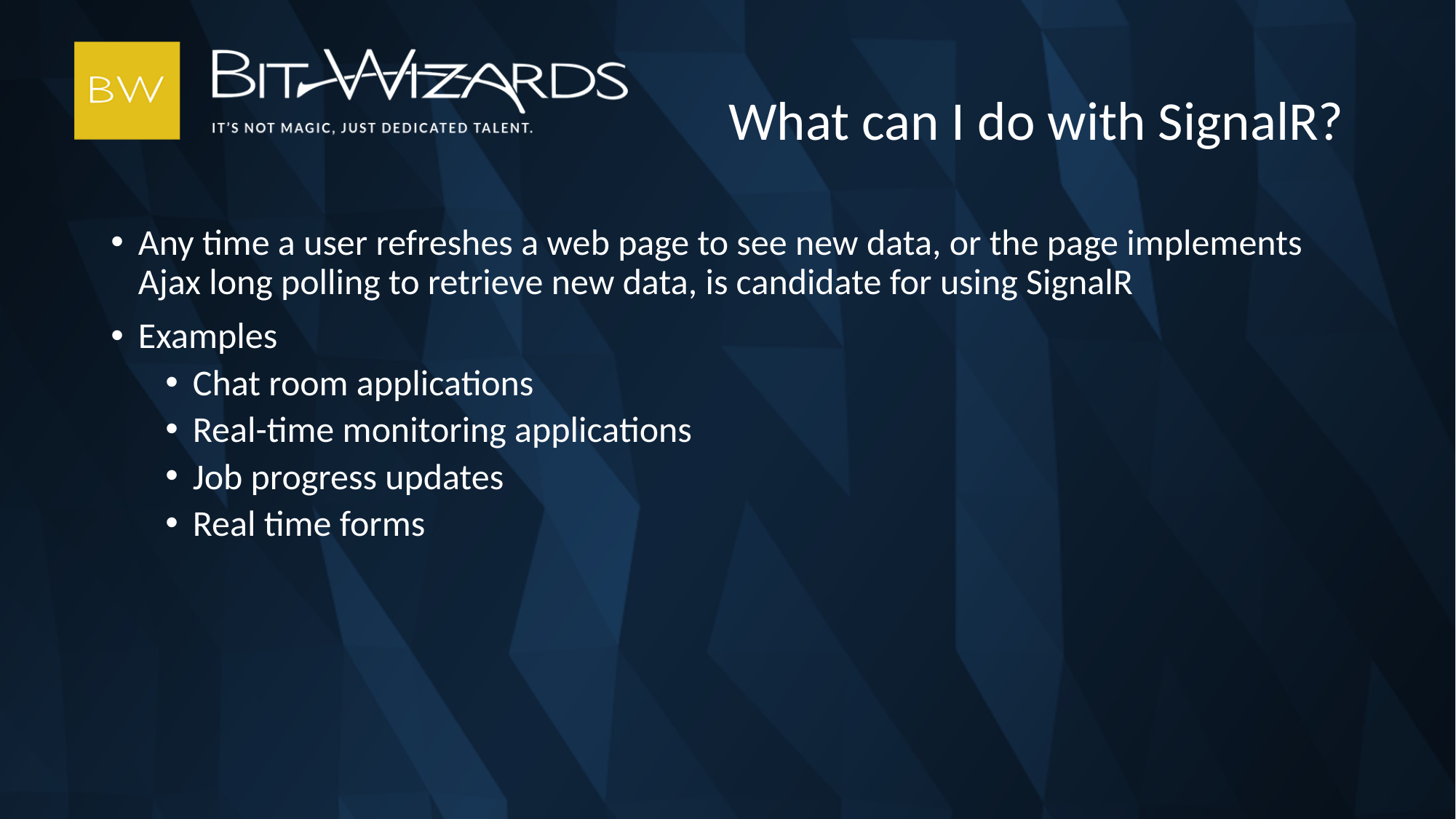

# What can I do with SignalR?
Any time a user refreshes a web page to see new data, or the page implements Ajax long polling to retrieve new data, is candidate for using SignalR
Examples
Chat room applications
Real-time monitoring applications
Job progress updates
Real time forms